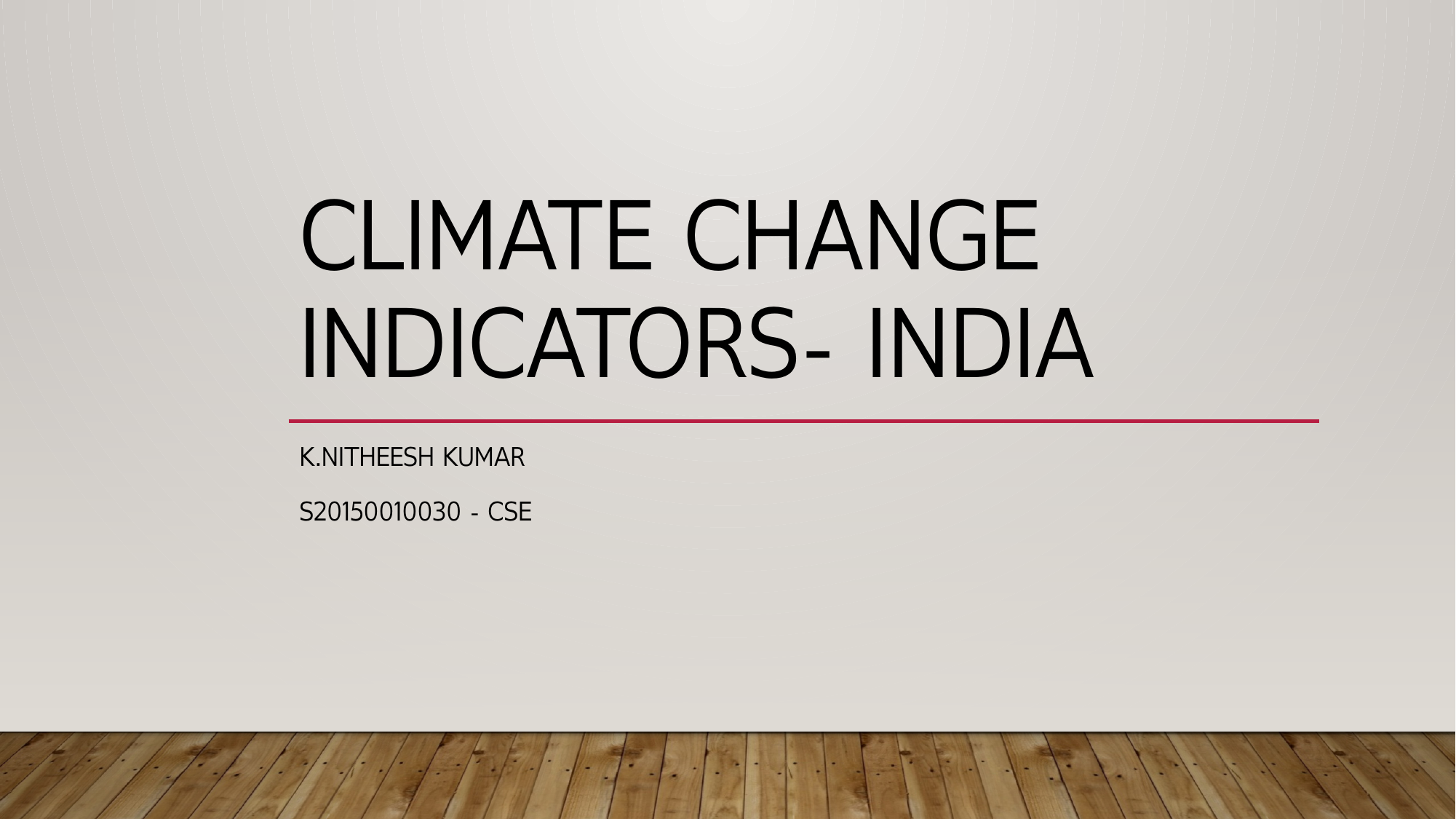

# Climate change indicators- india
k.Nitheesh kumar
S20150010030 - cse